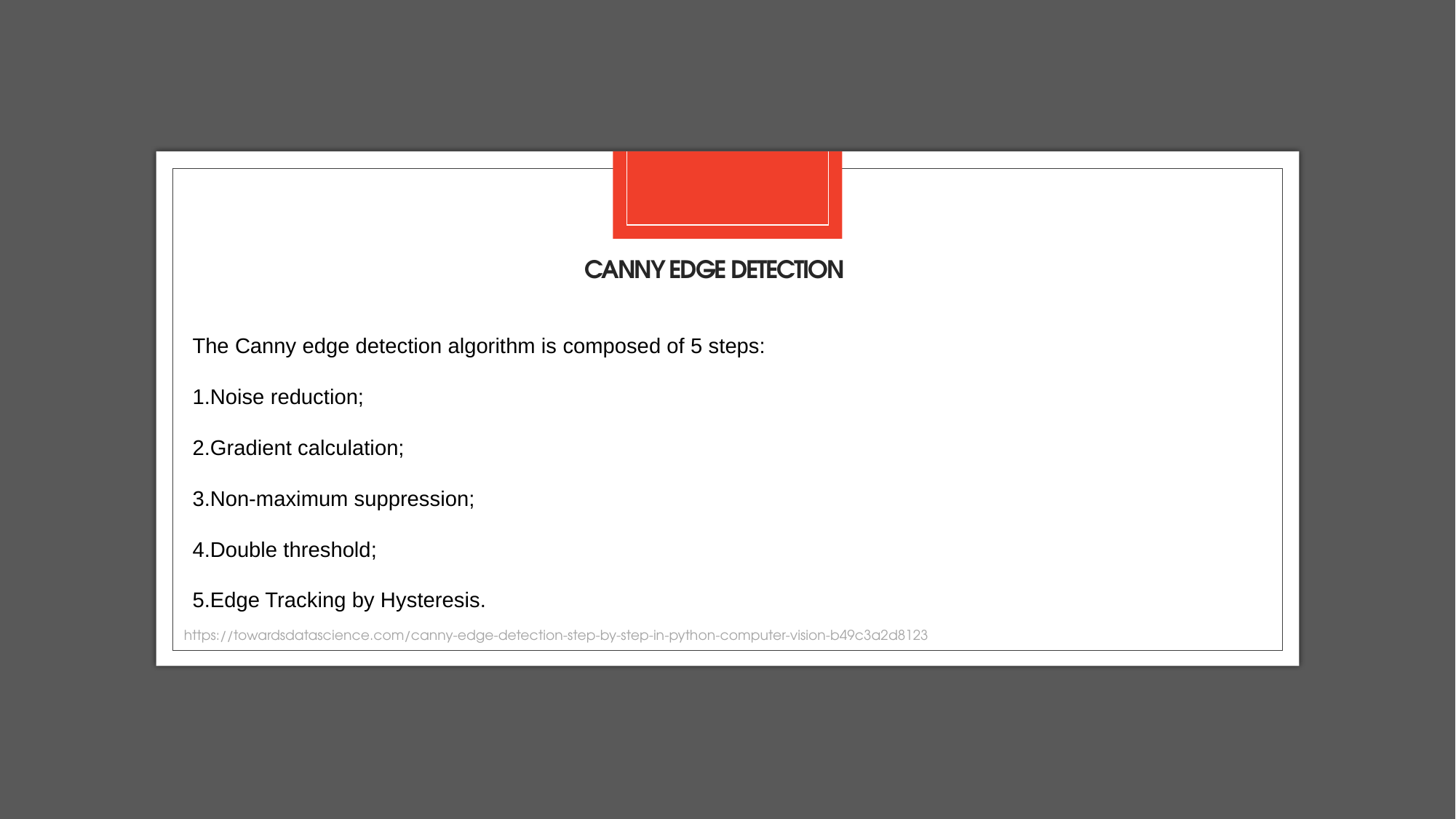

# Canny edge detection
The Canny edge detection algorithm is composed of 5 steps:

Noise reduction;

Gradient calculation;

Non-maximum suppression;

Double threshold;

Edge Tracking by Hysteresis.
https://towardsdatascience.com/canny-edge-detection-step-by-step-in-python-computer-vision-b49c3a2d8123